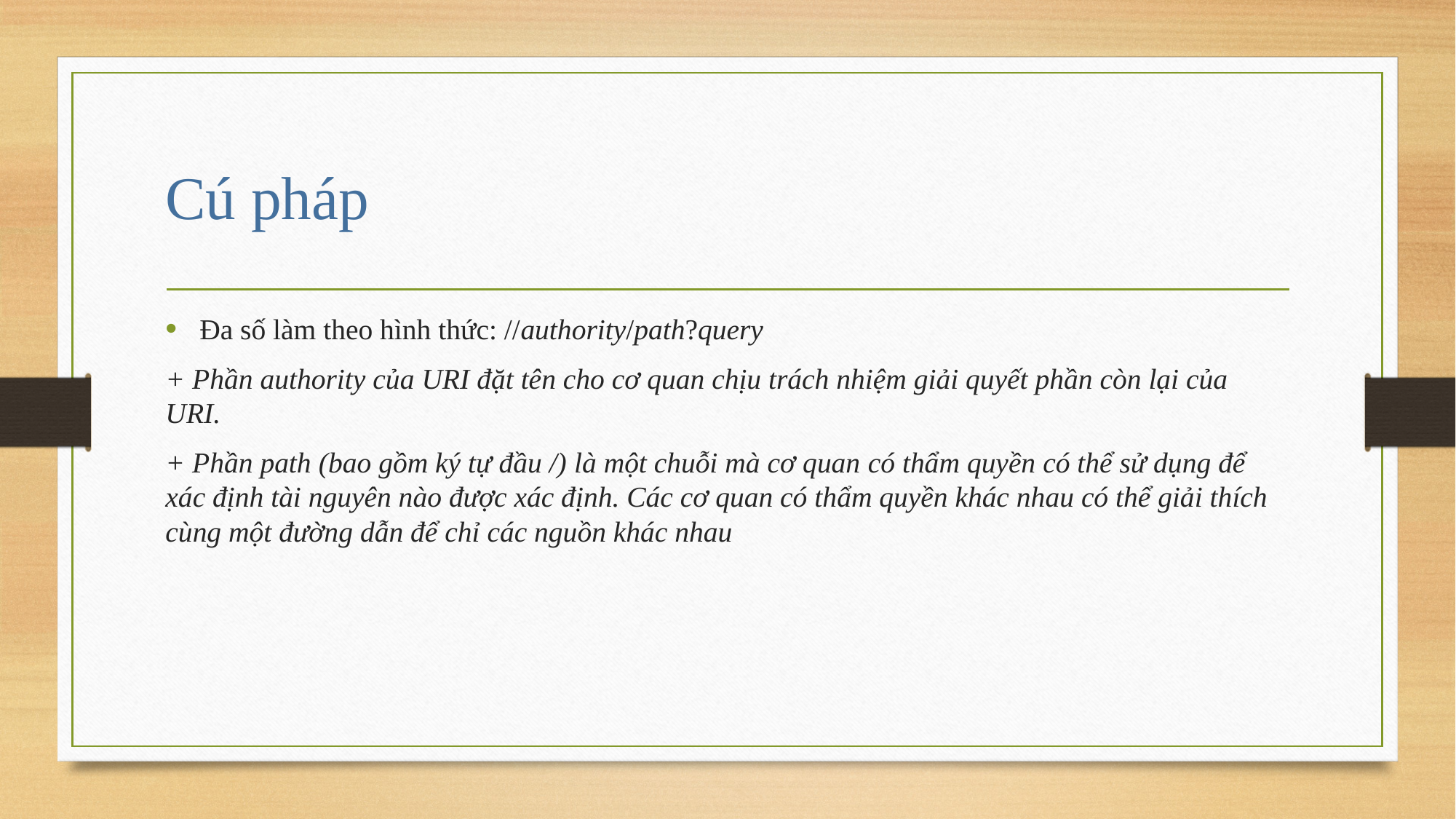

# Cú pháp
Đa số làm theo hình thức: //authority/path?query
+ Phần authority của URI đặt tên cho cơ quan chịu trách nhiệm giải quyết phần còn lại của URI.
+ Phần path (bao gồm ký tự đầu /) là một chuỗi mà cơ quan có thẩm quyền có thể sử dụng để xác định tài nguyên nào được xác định. Các cơ quan có thẩm quyền khác nhau có thể giải thích cùng một đường dẫn để chỉ các nguồn khác nhau